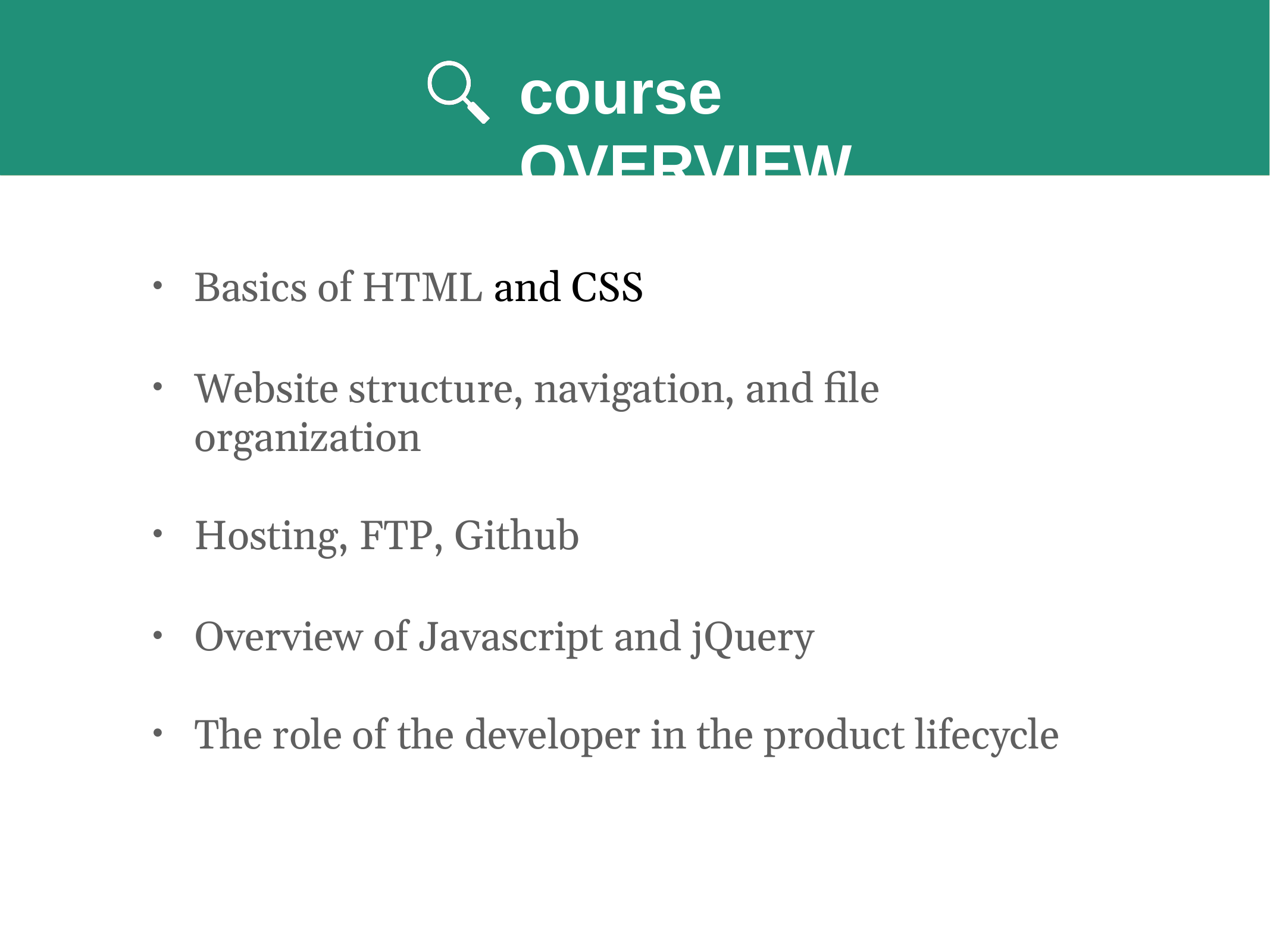

# course OVERVIEW

Basics of HTML and CSS

Website structure, navigation, and file organization

Hosting, FTP, Github

Overview of Javascript and jQuery

The role of the developer in the product lifecycle